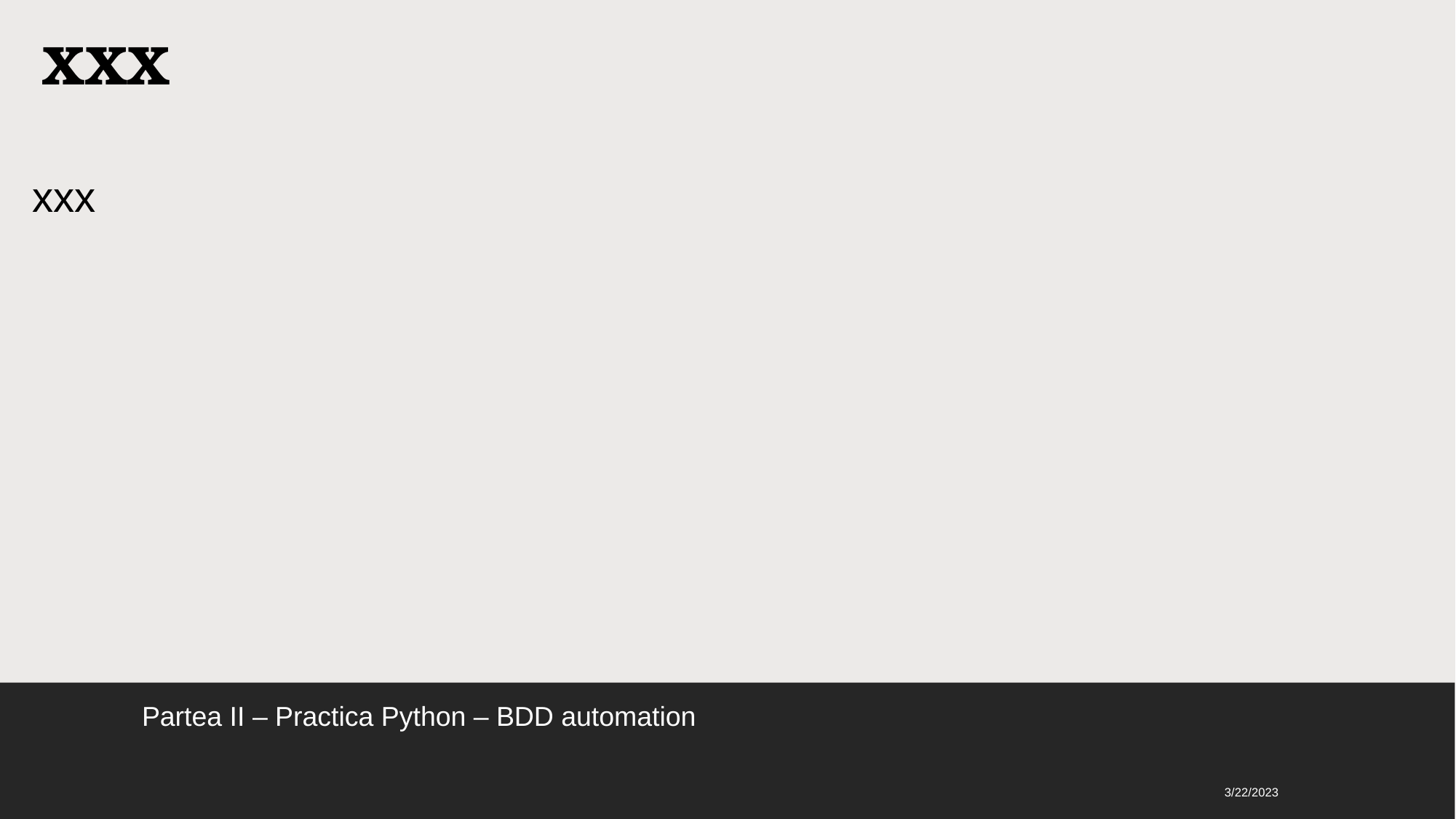

XXX

xxx
Partea II – Practica Python – BDD automation
3/22/2023